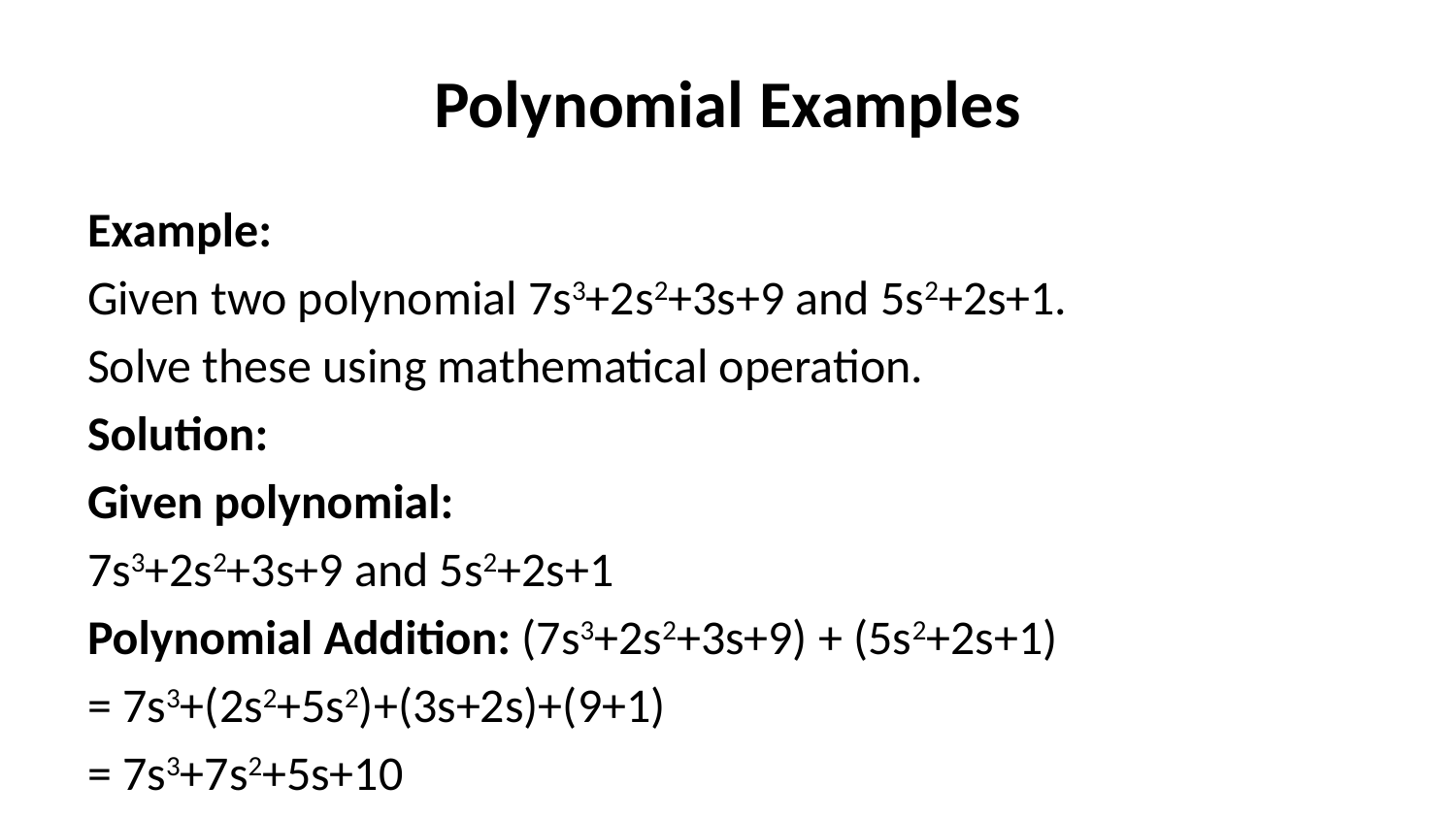

# Polynomial Examples
Example:
Given two polynomial 7s3+2s2+3s+9 and 5s2+2s+1.
Solve these using mathematical operation.
Solution:
Given polynomial:
7s3+2s2+3s+9 and 5s2+2s+1
Polynomial Addition: (7s3+2s2+3s+9) + (5s2+2s+1)
= 7s3+(2s2+5s2)+(3s+2s)+(9+1)
= 7s3+7s2+5s+10
Hence, addition result in a polynomial.
Polynomial Subtraction: (7s3+2s2+3s+9) – (5s2+2s+1)
= 7s3+(2s2-5s2)+(3s-2s)+(9-1)
= 7s3-3s2+s+8
Hence addition result in a polynomial.
Polynomial Multiplication:(7s3+2s2+3s+9) × (5s2+2s+1)
= 7s3 (5s2+2s+1)+2s2 (5s2+2s+1)+3s (5s2+2s+1)+9 (5s2+2s+1))
= (35s5+14s4+7s3)+ (10s4+4s3+2s2)+ (15s3+6s2+3s)+(45s2+18s+9)
= 35s5+(14s4+10s4)+(7s3+4s3+15s3)+ (2s2+6s2+45s2)+ (3s+18s)+9
= 35s5+24s4+26s3+ 53s2+ 21s +9
Polynomial Division: (7s3+2s2+3s+9) ÷ (5s2+2s+1)
(7s3+2s2+3s+9)/(5s2+2s+1)
This cannot be simplified. Therefore, division of these polynomial do not result in a Polynomial.
Keep visiting BYJU’S to get more such math lessons on different topics. Also, register now to access numerous video lessons for different math concepts to learn in a more effective and engaging way.